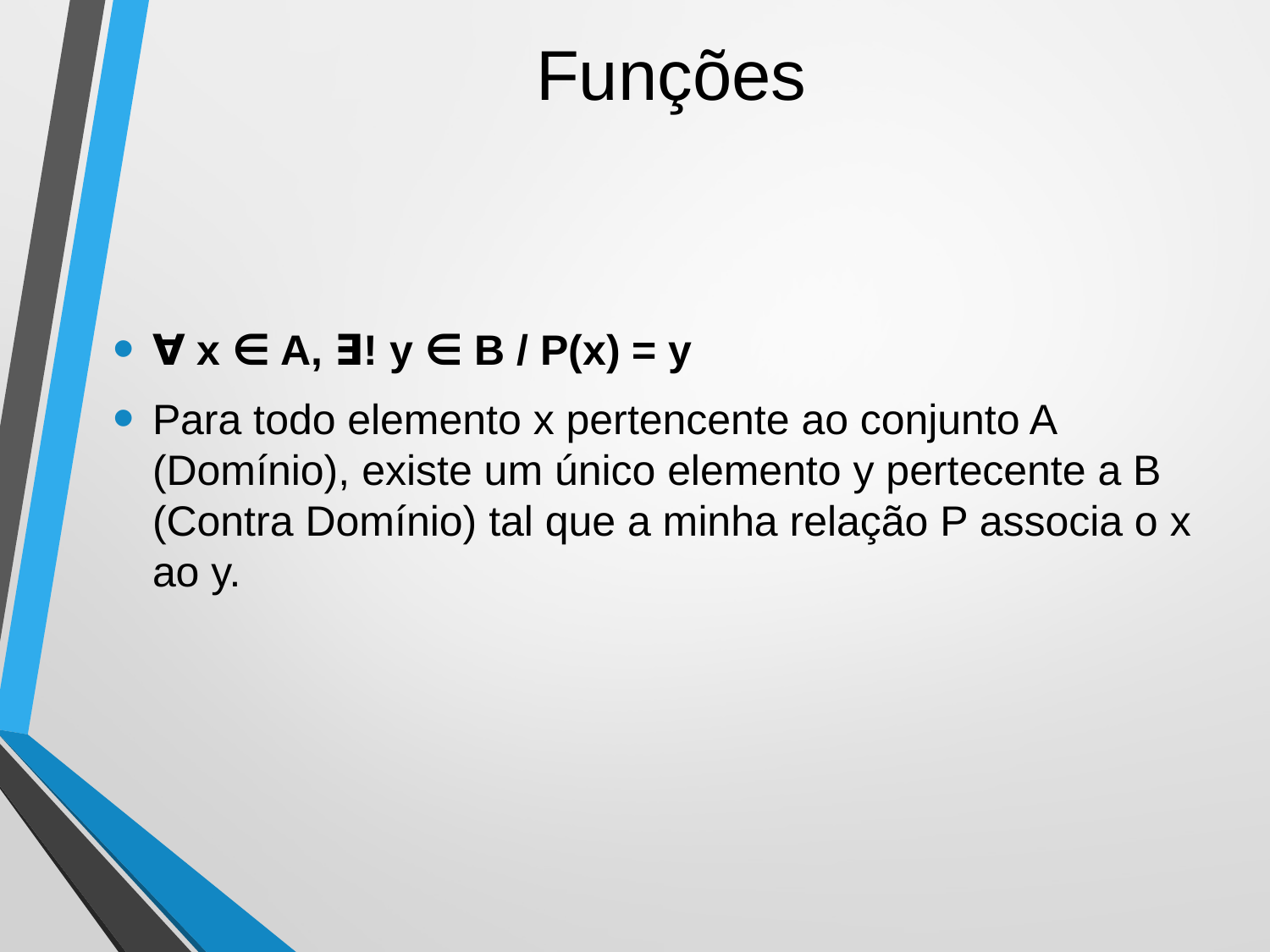

# Funções
∀ x ∈ A, ∃! y ∈ B / P(x) = y
Para todo elemento x pertencente ao conjunto A (Domínio), existe um único elemento y pertecente a B (Contra Domínio) tal que a minha relação P associa o x ao y.